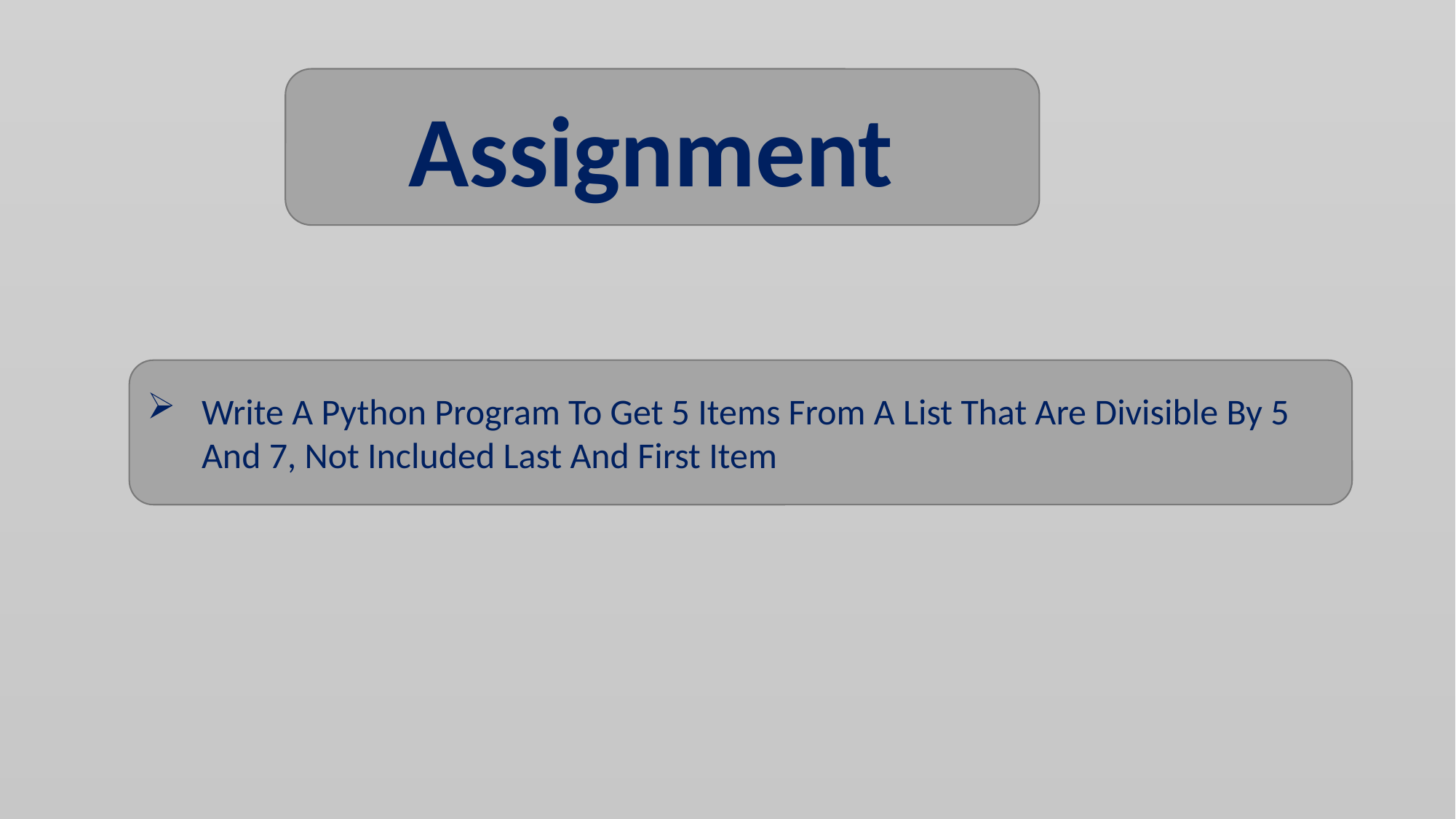

Assignment
Write A Python Program To Get 5 Items From A List That Are Divisible By 5 And 7, Not Included Last And First Item